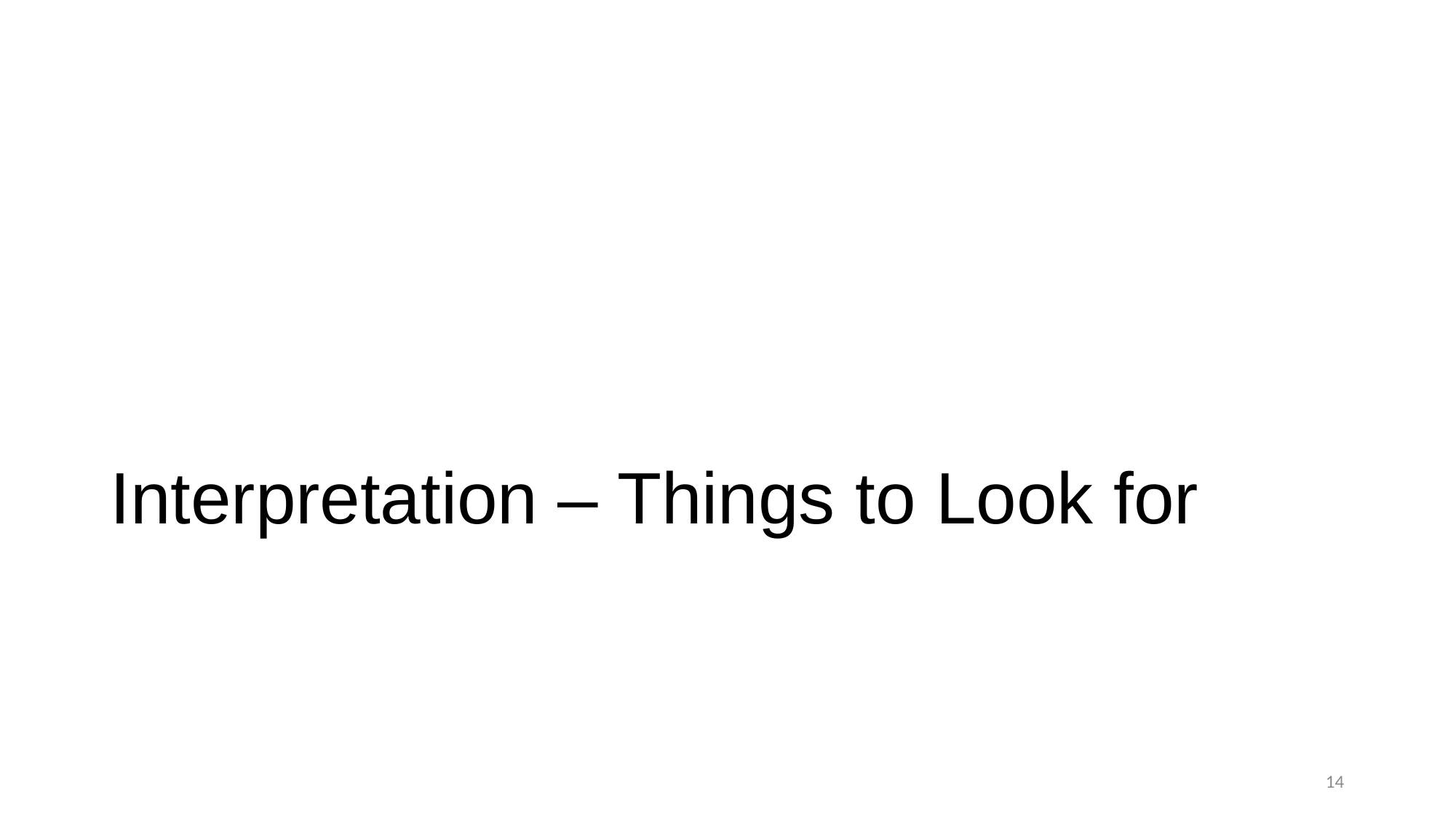

# Interpretation – Things to Look for

14